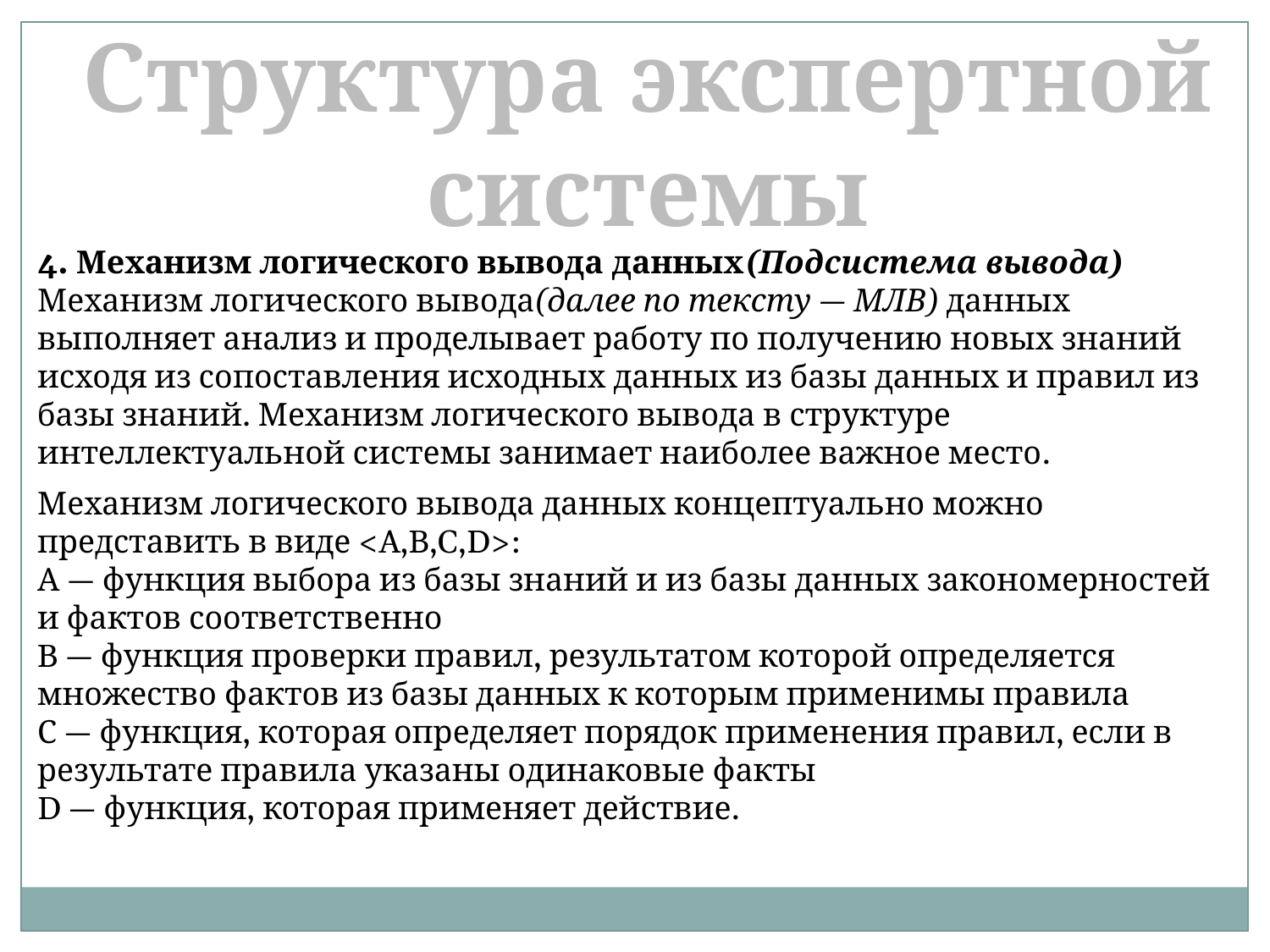

Структура экспертной системы
4. Механизм логического вывода данных(Подсистема вывода)
Механизм логического вывода(далее по тексту — МЛВ) данных выполняет анализ и проделывает работу по получению новых знаний исходя из сопоставления исходных данных из базы данных и правил из базы знаний. Механизм логического вывода в структуре интеллектуальной системы занимает наиболее важное место.
Механизм логического вывода данных концептуально можно представить в виде <A,B,C,D>:
А — функция выбора из базы знаний и из базы данных закономерностей и фактов соответственно
B — функция проверки правил, результатом которой определяется множество фактов из базы данных к которым применимы правила
С — функция, которая определяет порядок применения правил, если в результате правила указаны одинаковые факты
D — функция, которая применяет действие.